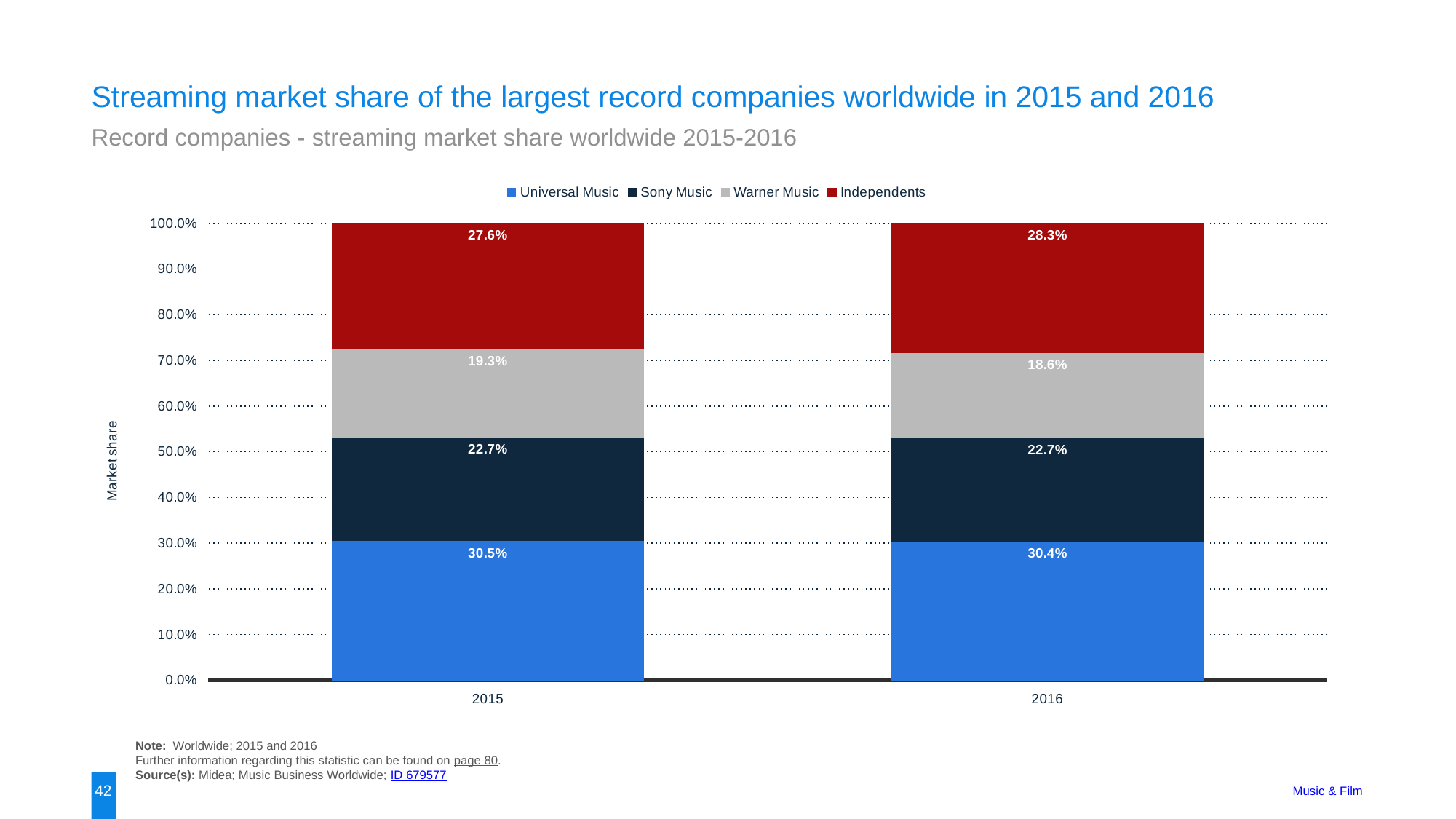

Streaming market share of the largest record companies worldwide in 2015 and 2016
Record companies - streaming market share worldwide 2015-2016

### Chart:

| Category | Universal Music | Sony Music | Warner Music | Independents |
|---|---|---|---|---|
| 2015 | 0.305 | 0.227 | 0.193 | 0.276 |
| 2016 | 0.304 | 0.227 | 0.186 | 0.283 |
Note:  Worldwide; 2015 and 2016
Further information regarding this statistic can be found on page 80.
Source(s): Midea; Music Business Worldwide; ID 679577

42
Music & Film